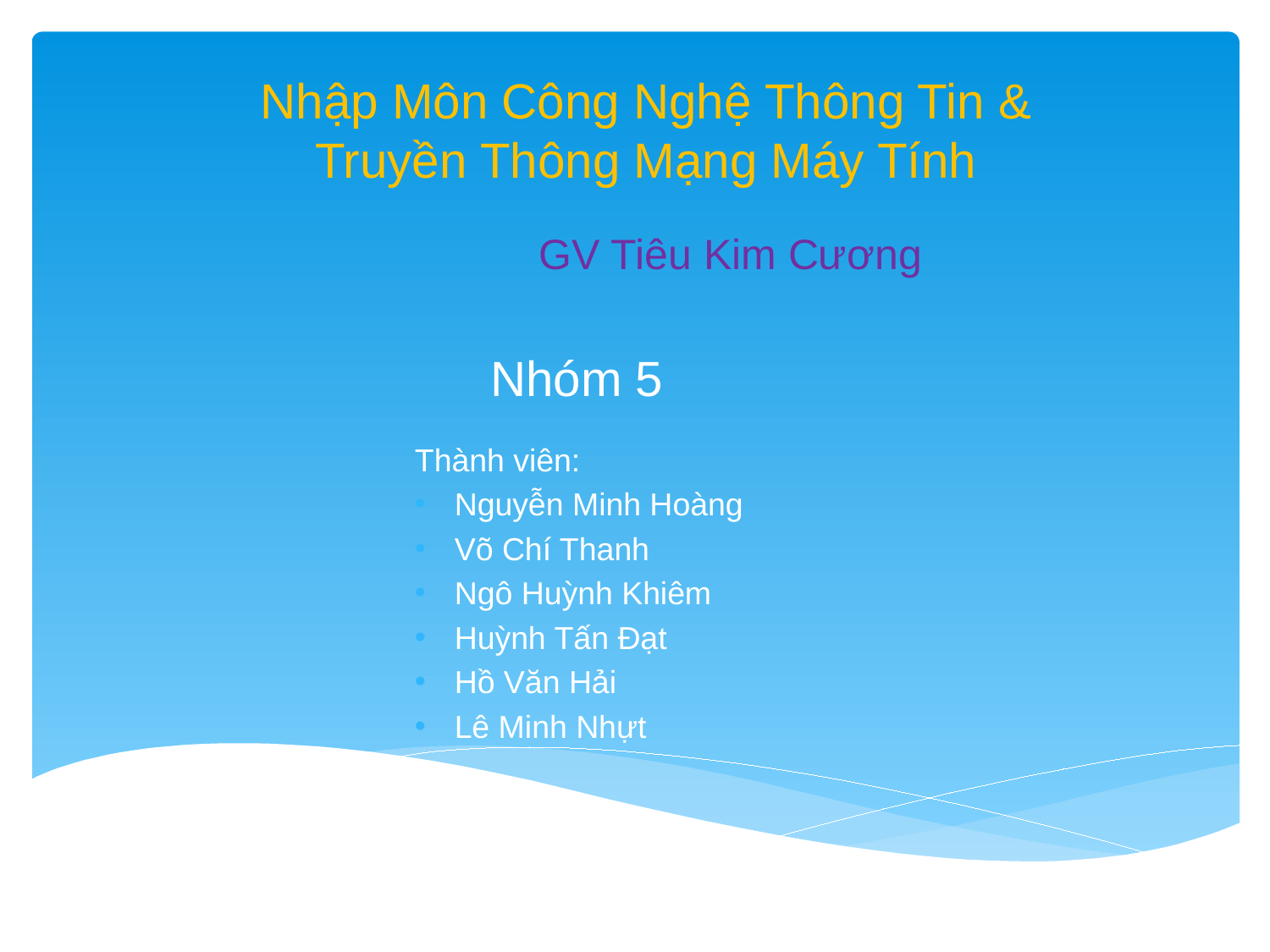

Nhập Môn Công Nghệ Thông Tin & Truyền Thông Mạng Máy Tính
GV Tiêu Kim Cương
# Nhóm 5
Thành viên:
Nguyễn Minh Hoàng
Võ Chí Thanh
Ngô Huỳnh Khiêm
Huỳnh Tấn Đạt
Hồ Văn Hải
Lê Minh Nhựt